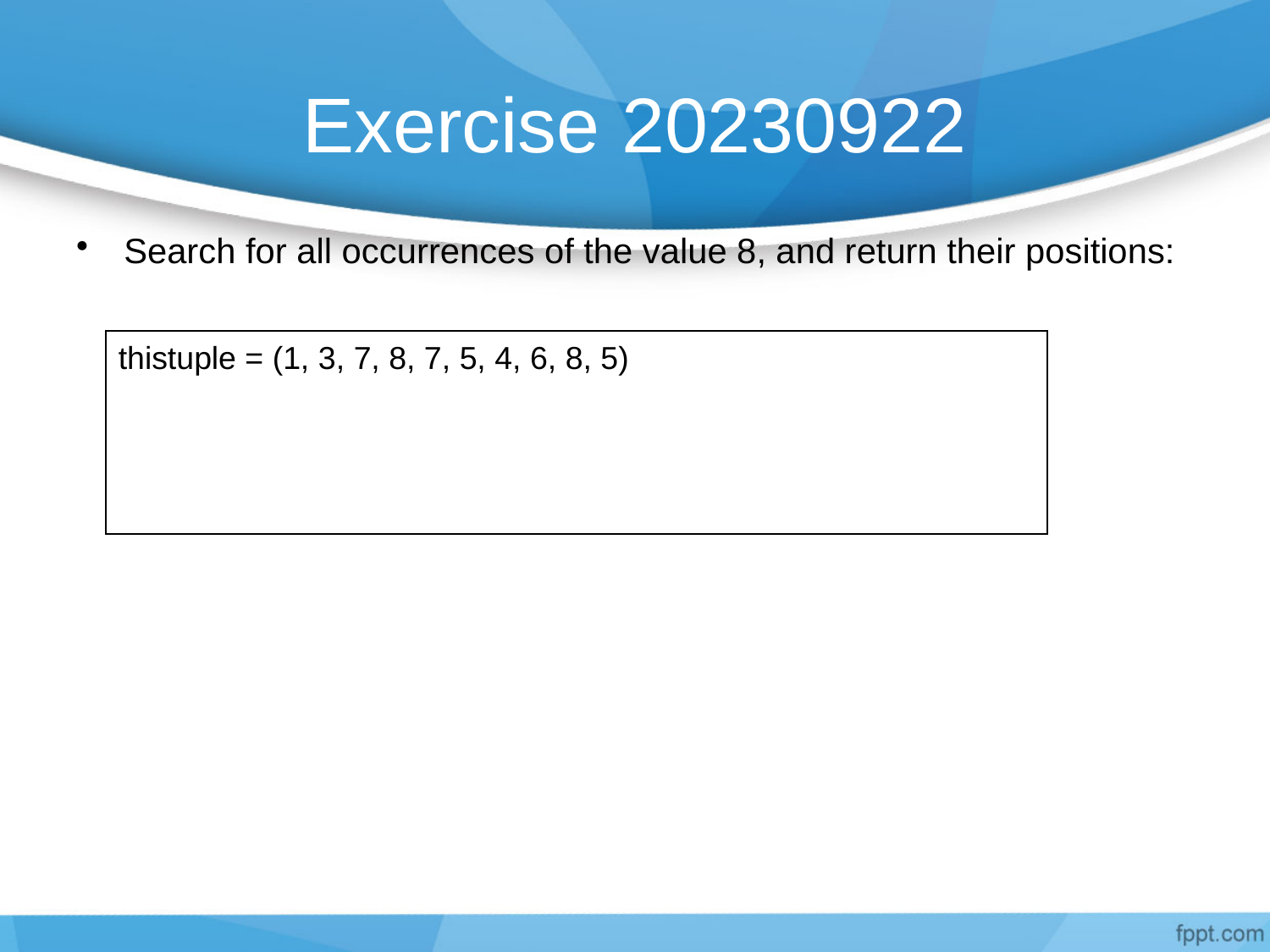

# Exercise 20230922
Search for all occurrences of the value 8, and return their positions:

thistuple = (1, 3, 7, 8, 7, 5, 4, 6, 8, 5)

for i in range(len(thistuple)):
    if thistuple[i] == 8:
        print(i)